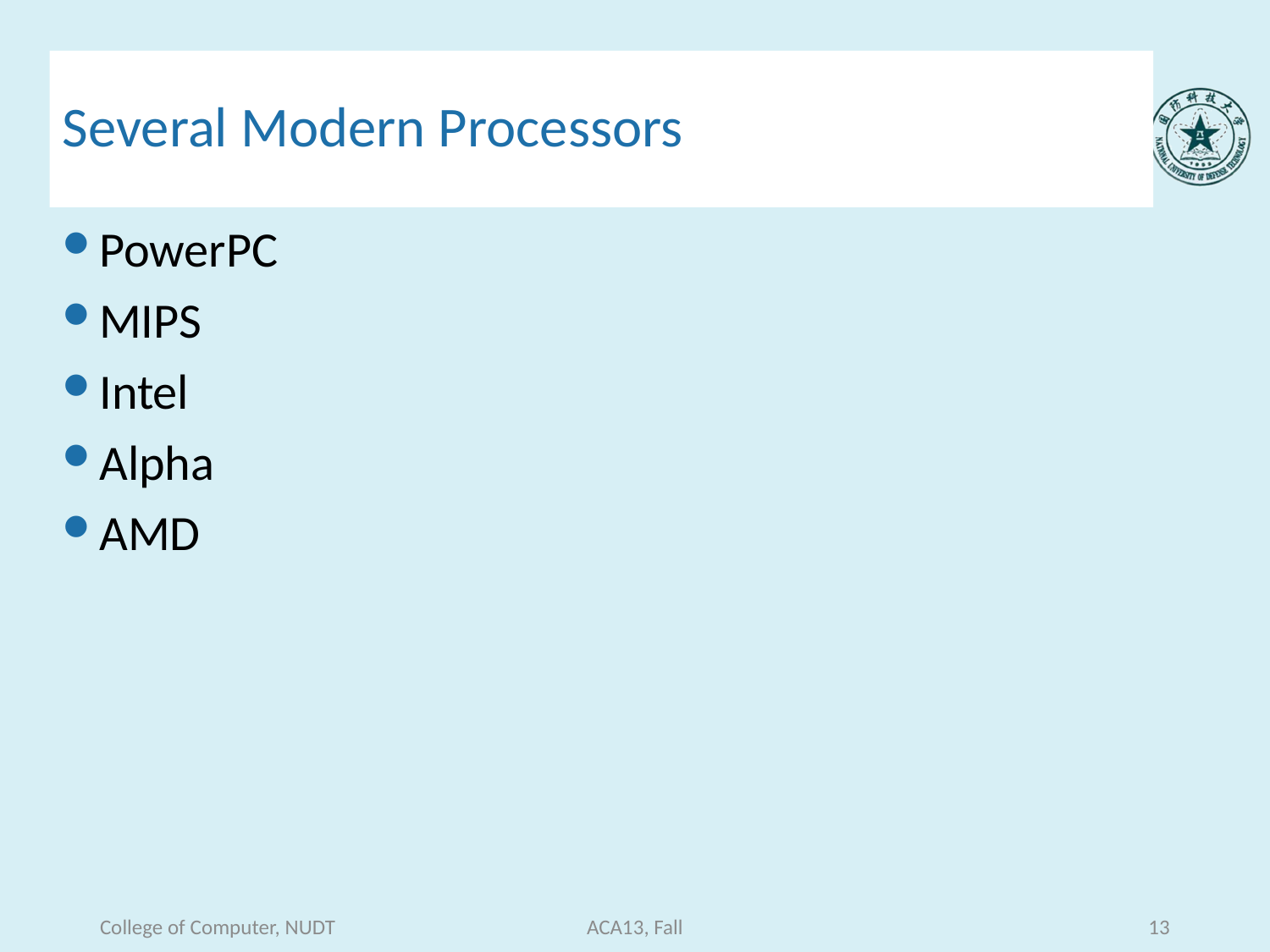

# Several Modern Processors
PowerPC
MIPS
Intel
Alpha
AMD
College of Computer, NUDT
ACA13, Fall
13